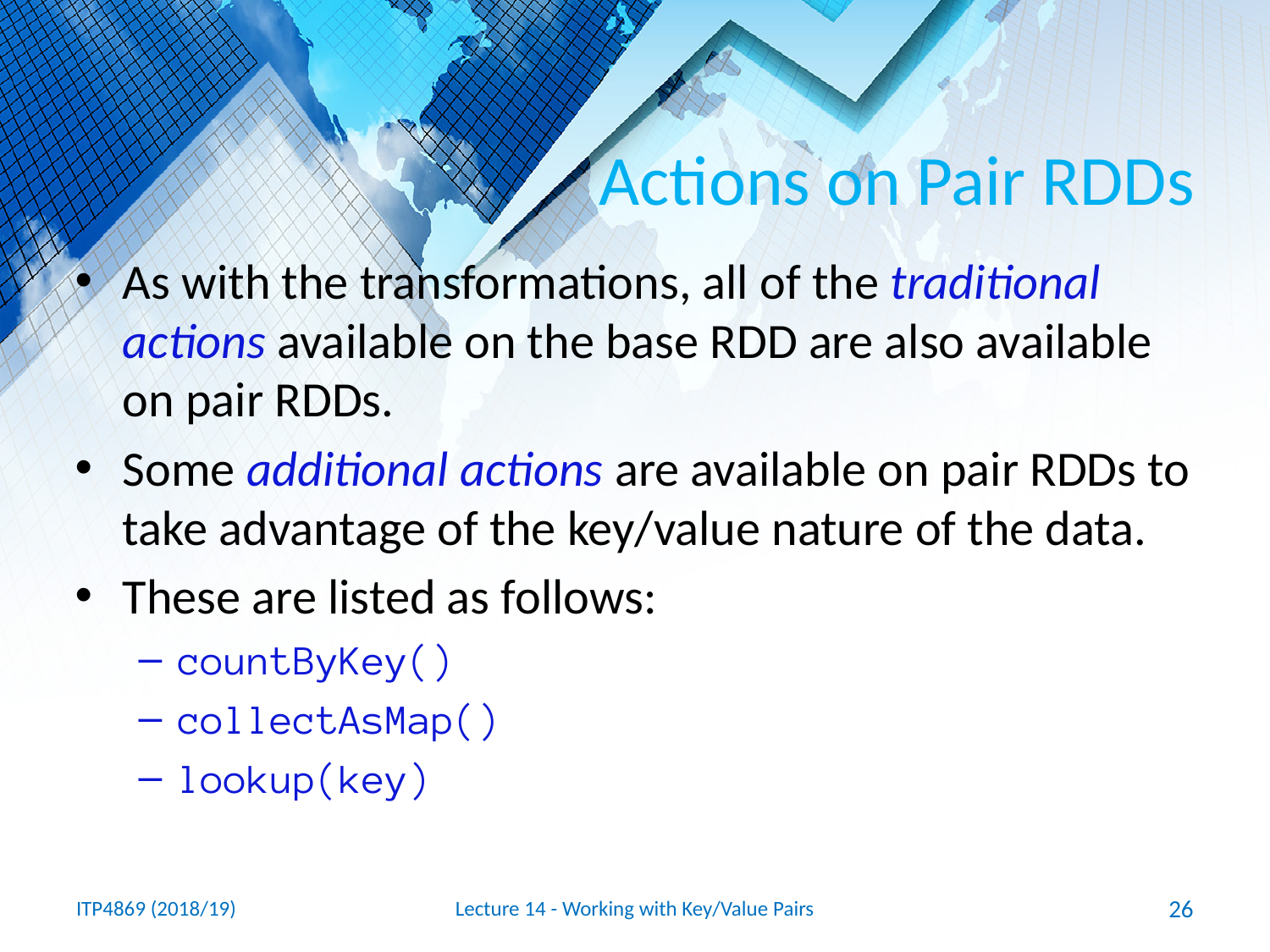

# Actions on Pair RDDs
As with the transformations, all of the traditional actions available on the base RDD are also available on pair RDDs.
Some additional actions are available on pair RDDs to take advantage of the key/value nature of the data.
These are listed as follows:
countByKey()
collectAsMap()
lookup(key)
ITP4869 (2018/19)
Lecture 14 - Working with Key/Value Pairs
26